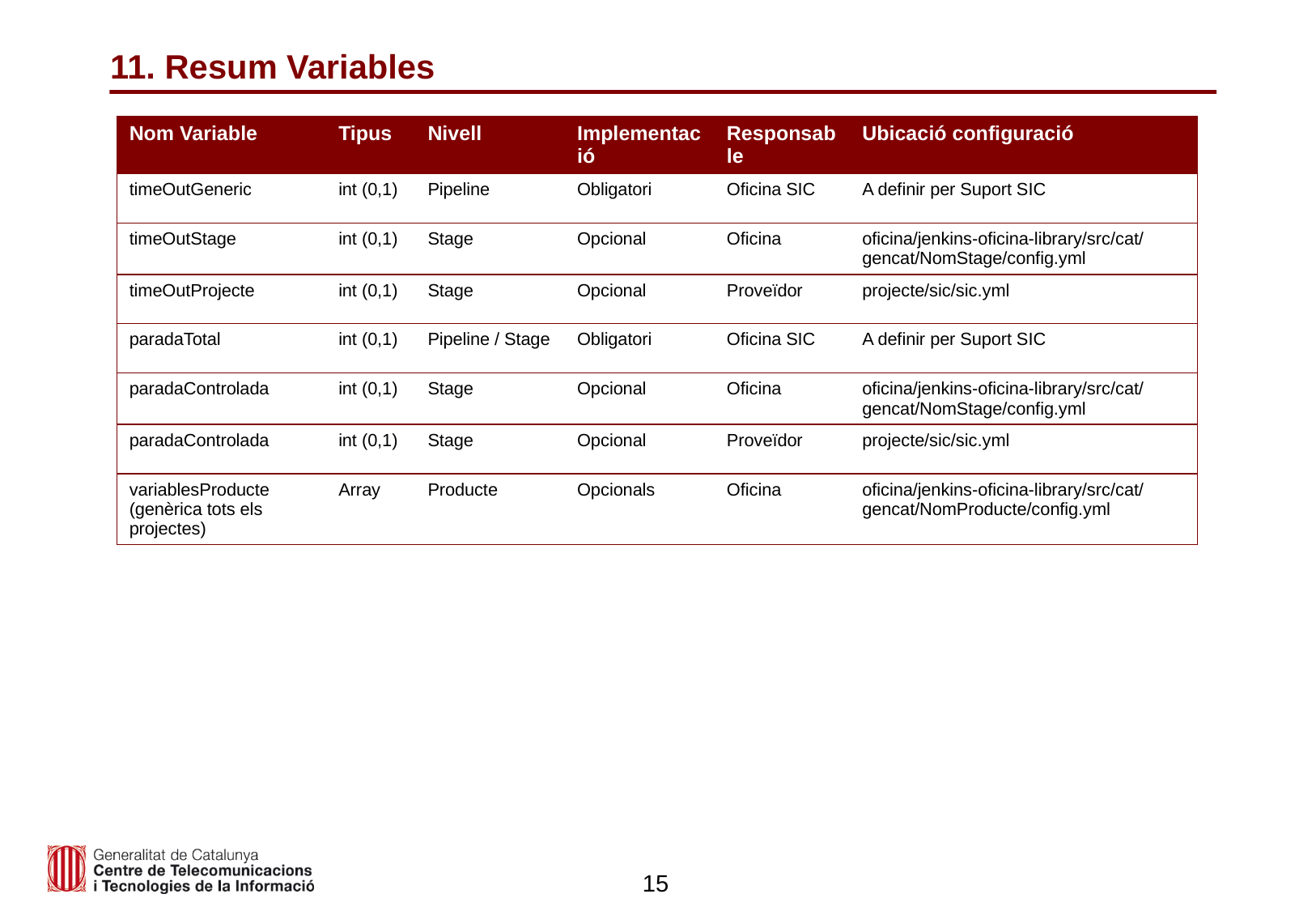

# 11. Resum Variables
| Nom Variable | Tipus | Nivell | Implementació | Responsable | Ubicació configuració |
| --- | --- | --- | --- | --- | --- |
| timeOutGeneric | int (0,1) | Pipeline | Obligatori | Oficina SIC | A definir per Suport SIC |
| timeOutStage | int (0,1) | Stage | Opcional | Oficina | oficina/jenkins-oficina-library/src/cat/gencat/NomStage/config.yml |
| timeOutProjecte | int (0,1) | Stage | Opcional | Proveïdor | projecte/sic/sic.yml |
| paradaTotal | int (0,1) | Pipeline / Stage | Obligatori | Oficina SIC | A definir per Suport SIC |
| paradaControlada | int (0,1) | Stage | Opcional | Oficina | oficina/jenkins-oficina-library/src/cat/gencat/NomStage/config.yml |
| paradaControlada | int (0,1) | Stage | Opcional | Proveïdor | projecte/sic/sic.yml |
| variablesProducte (genèrica tots els projectes) | Array | Producte | Opcionals | Oficina | oficina/jenkins-oficina-library/src/cat/gencat/NomProducte/config.yml |
15